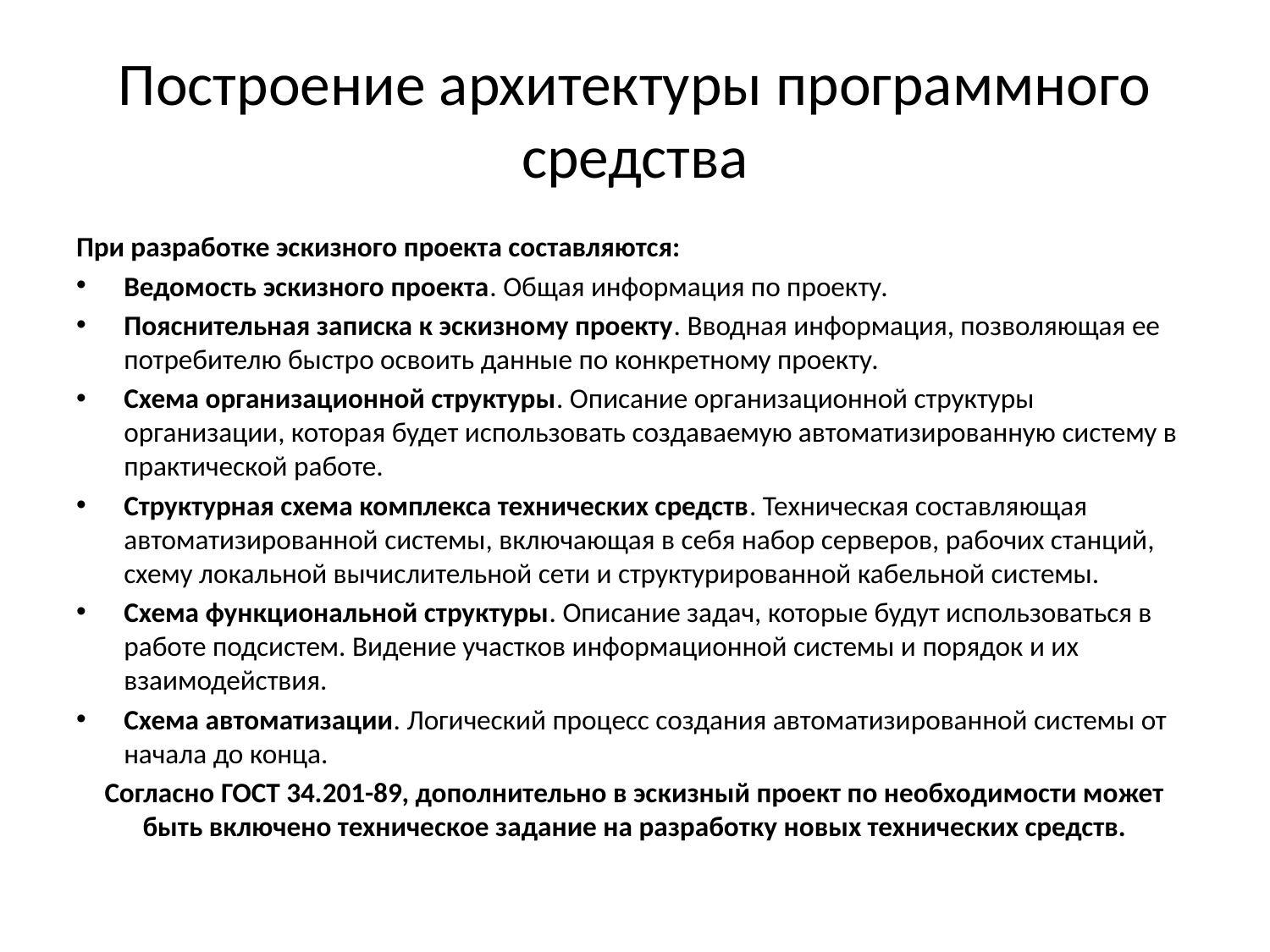

# Построение архитектуры программного средства
При разработке эскизного проекта составляются:
Ведомость эскизного проекта. Общая информация по проекту.
Пояснительная записка к эскизному проекту. Вводная информация, позволяющая ее потребителю быстро освоить данные по конкретному проекту.
Схема организационной структуры. Описание организационной структуры организации, которая будет использовать создаваемую автоматизированную систему в практической работе.
Структурная схема комплекса технических средств. Техническая составляющая автоматизированной системы, включающая в себя набор серверов, рабочих станций, схему локальной вычислительной сети и структурированной кабельной системы.
Схема функциональной структуры. Описание задач, которые будут использоваться в работе подсистем. Видение участков информационной системы и порядок и их взаимодействия.
Схема автоматизации. Логический процесс создания автоматизированной системы от начала до конца.
Согласно ГОСТ 34.201-89, дополнительно в эскизный проект по необходимости может быть включено техническое задание на разработку новых технических средств.